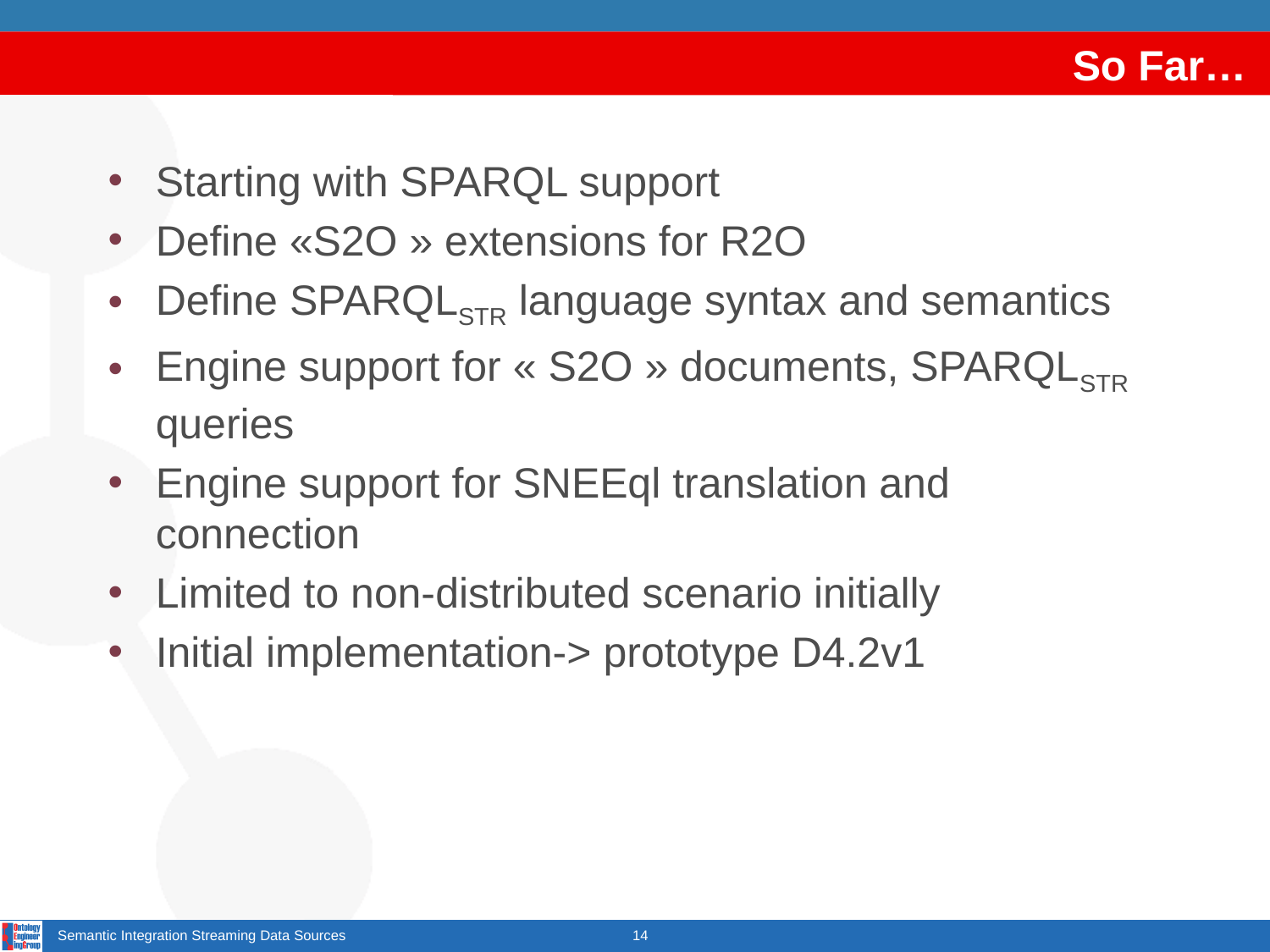

# So Far…
Starting with SPARQL support
Define «S2O » extensions for R2O
Define SPARQLSTR language syntax and semantics
Engine support for « S2O » documents, SPARQLSTR  queries
Engine support for SNEEql translation and connection
Limited to non-distributed scenario initially
Initial implementation-> prototype D4.2v1

Semantic Integration Streaming Data Sources
14